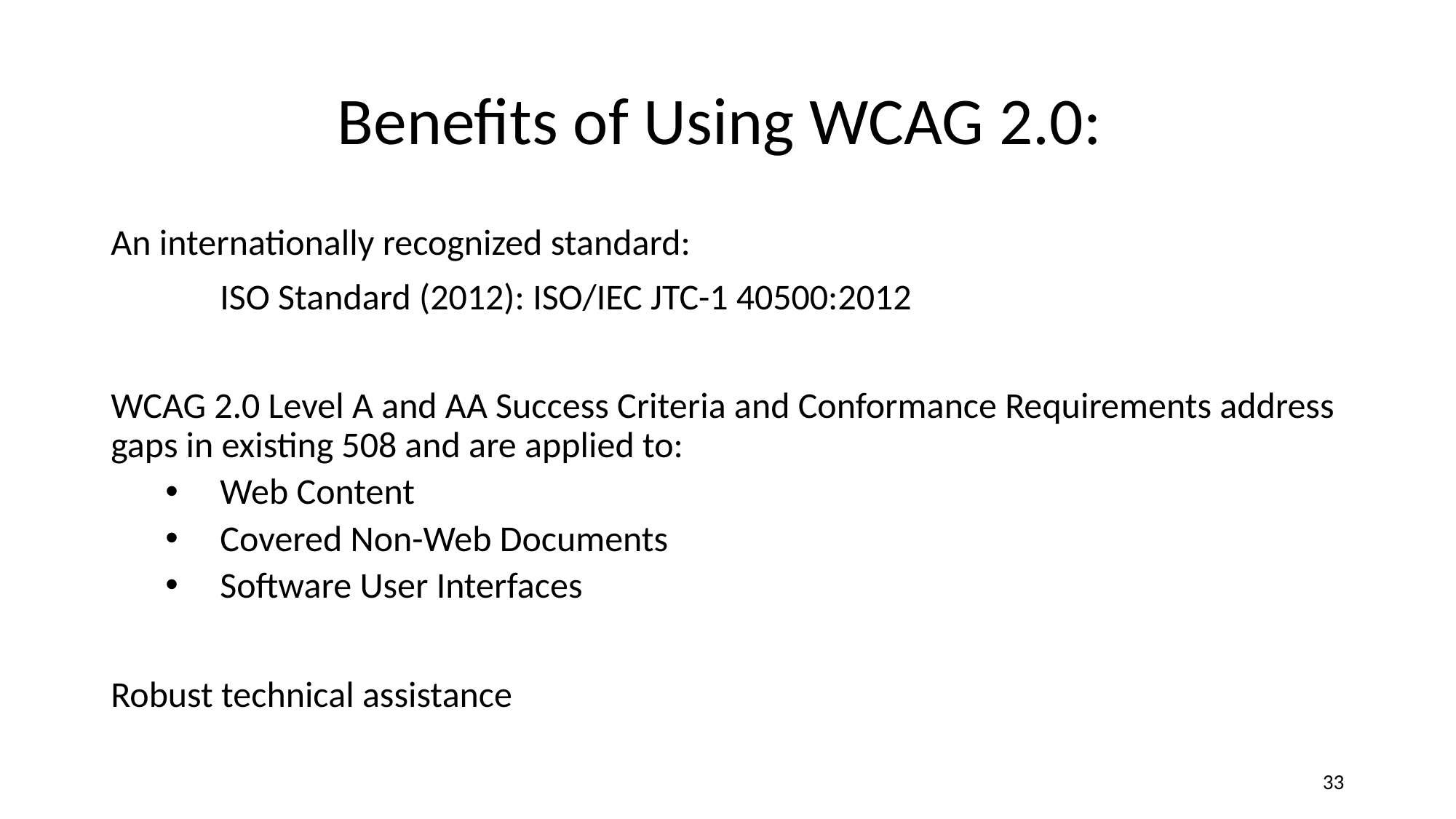

# Benefits of Using WCAG 2.0:
An internationally recognized standard:
	ISO Standard (2012): ISO/IEC JTC-1 40500:2012

WCAG 2.0 Level A and AA Success Criteria and Conformance Requirements address gaps in existing 508 and are applied to:
Web Content
Covered Non-Web Documents
Software User Interfaces

Robust technical assistance

33